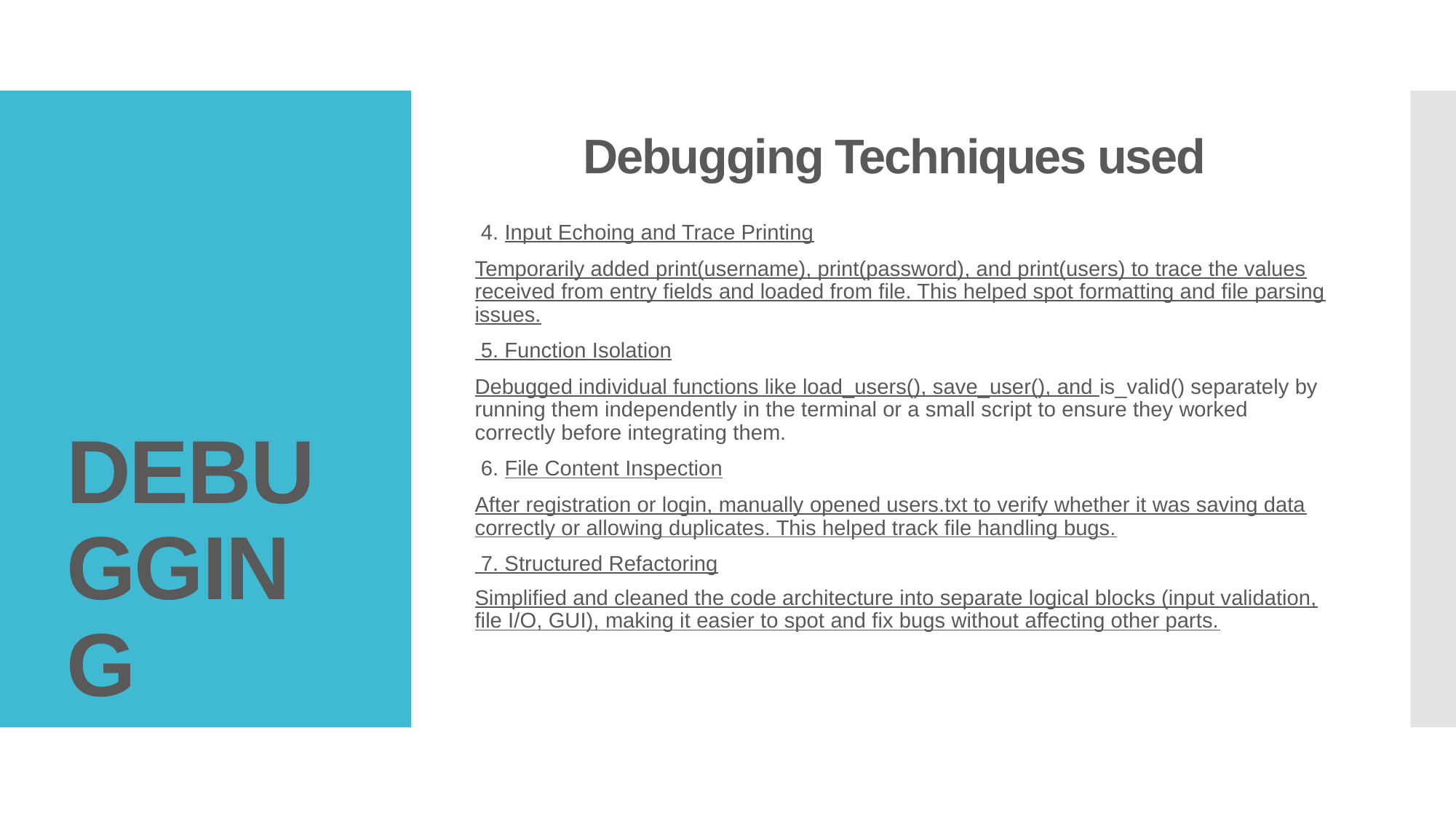

# Debugging Techniques used
DEBUGGING
 4. Input Echoing and Trace Printing
Temporarily added print(username), print(password), and print(users) to trace the values received from entry fields and loaded from file. This helped spot formatting and file parsing issues.
 5. Function Isolation
Debugged individual functions like load_users(), save_user(), and is_valid() separately by running them independently in the terminal or a small script to ensure they worked correctly before integrating them.
 6. File Content Inspection
After registration or login, manually opened users.txt to verify whether it was saving data correctly or allowing duplicates. This helped track file handling bugs.
 7. Structured Refactoring
Simplified and cleaned the code architecture into separate logical blocks (input validation, file I/O, GUI), making it easier to spot and fix bugs without affecting other parts.